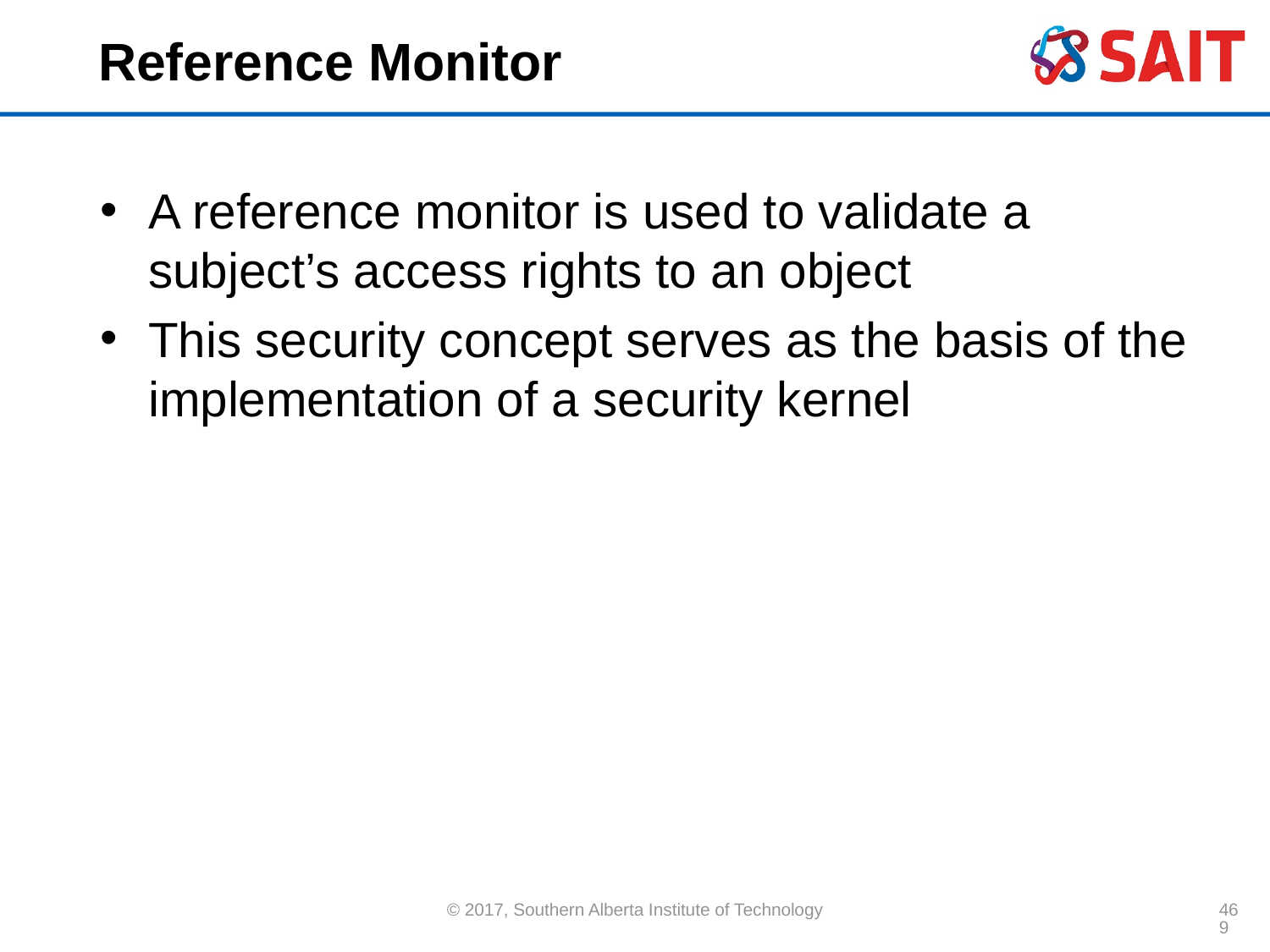

# Reference Monitor
A reference monitor is used to validate a subject’s access rights to an object
This security concept serves as the basis of the implementation of a security kernel